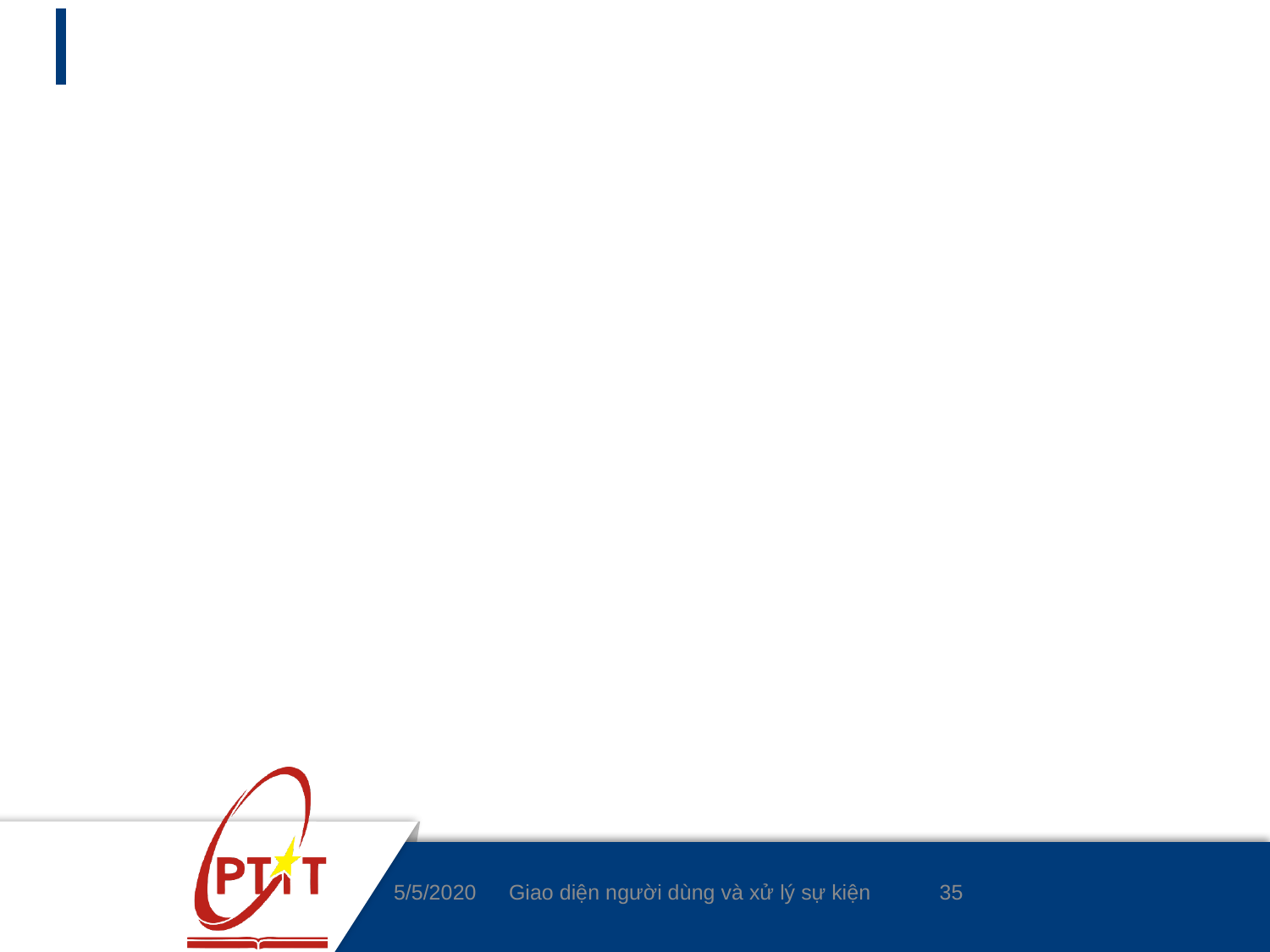

#

35
5/5/2020
Giao diện người dùng và xử lý sự kiện